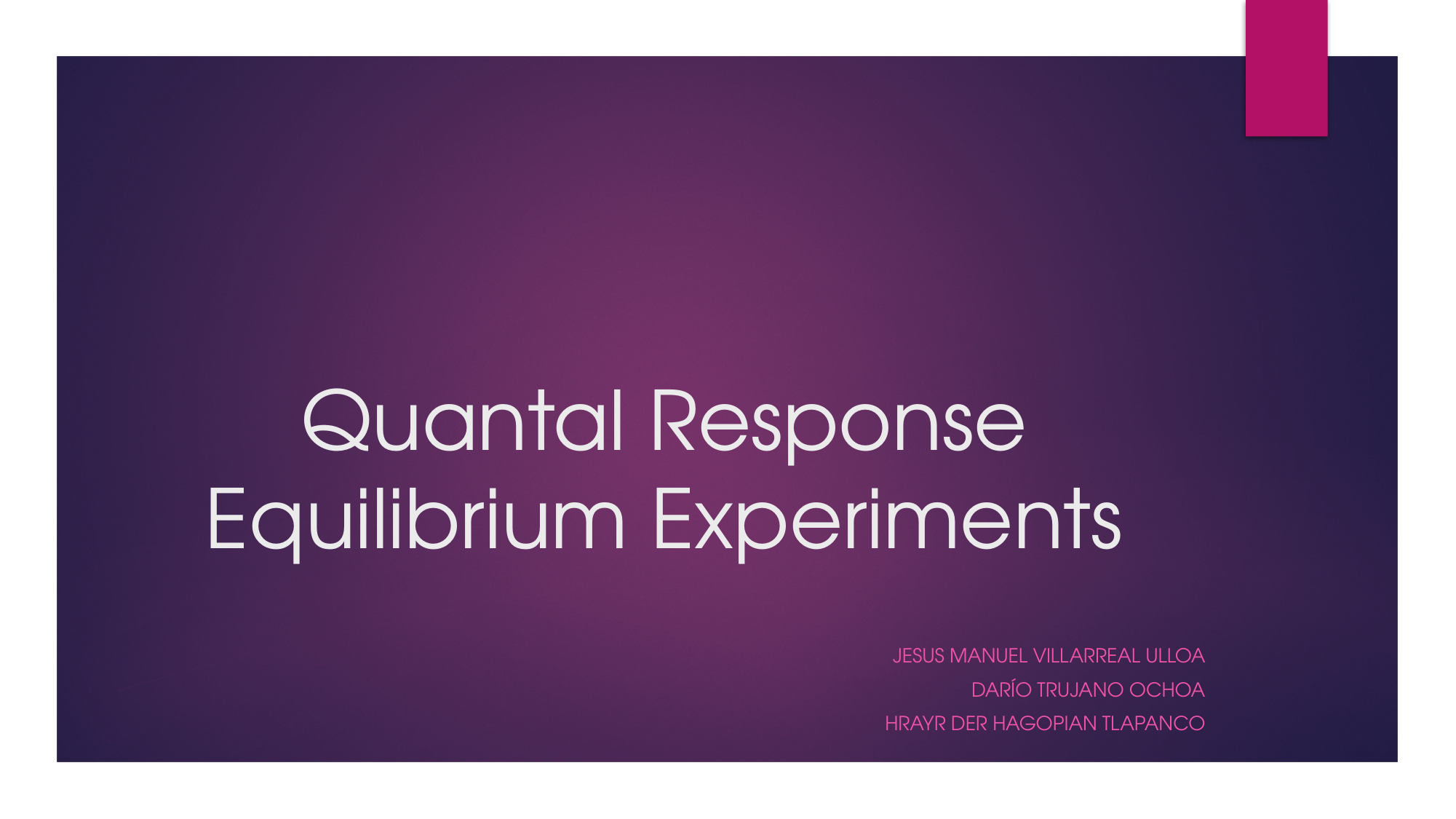

# Quantal Response Equilibrium Experiments
Jesus Manuel Villarreal Ulloa
Darío Trujano ochoa
Hrayr Der Hagopian Tlapanco